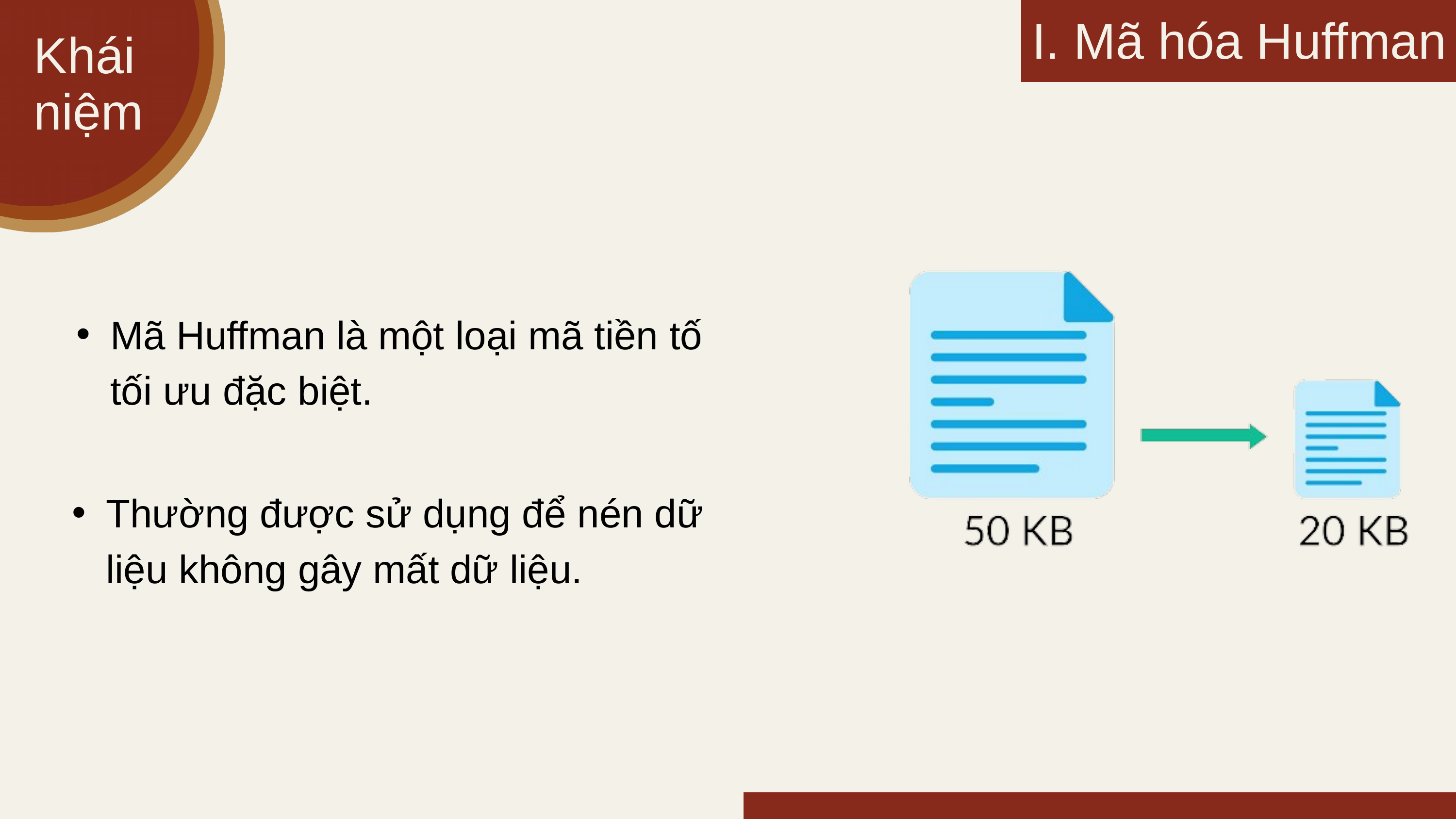

I. Mã hóa Huffman

Khái niệm

Mã Huffman là một loại mã tiền tố tối ưu đặc biệt.
Thường được sử dụng để nén dữ liệu không gây mất dữ liệu.